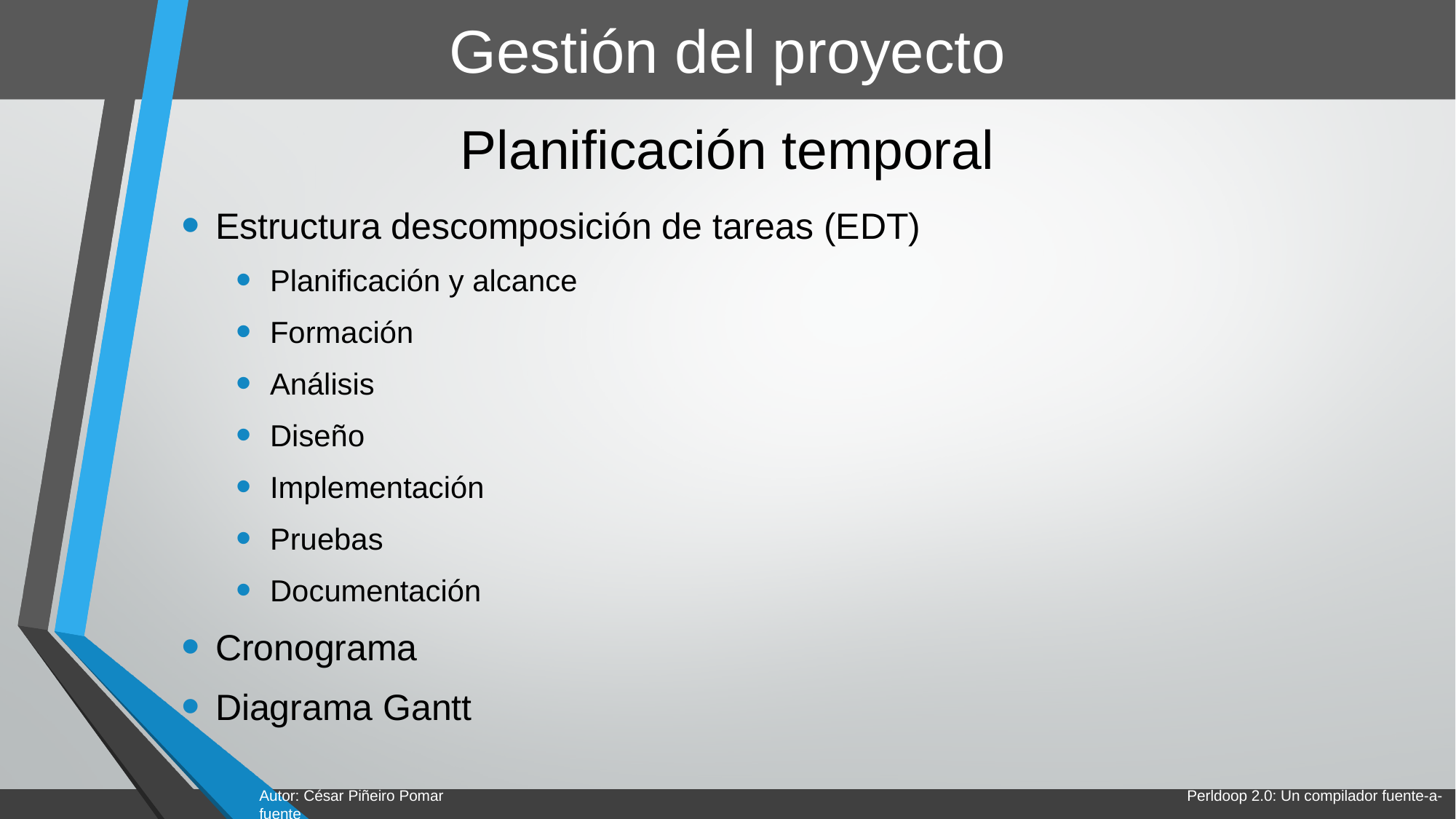

# Gestión del proyecto
Planificación temporal
Estructura descomposición de tareas (EDT)
Planificación y alcance
Formación
Análisis
Diseño
Implementación
Pruebas
Documentación
Cronograma
Diagrama Gantt
Autor: César Piñeiro Pomar                                                                                                                                                                                  Perldoop 2.0: Un compilador fuente-a-fuente